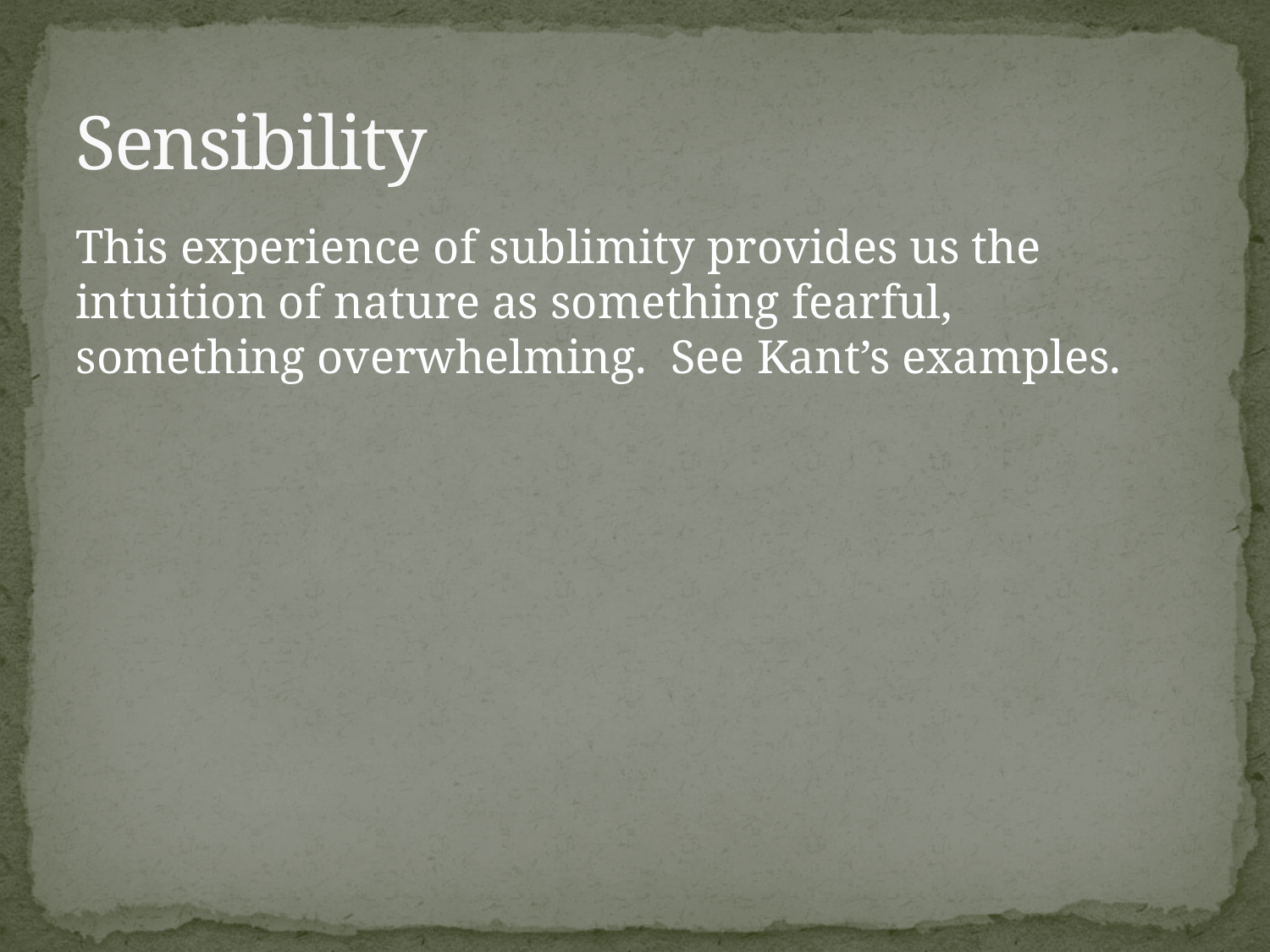

# Sensibility
This experience of sublimity provides us the intuition of nature as something fearful, something overwhelming.  See Kant’s examples.